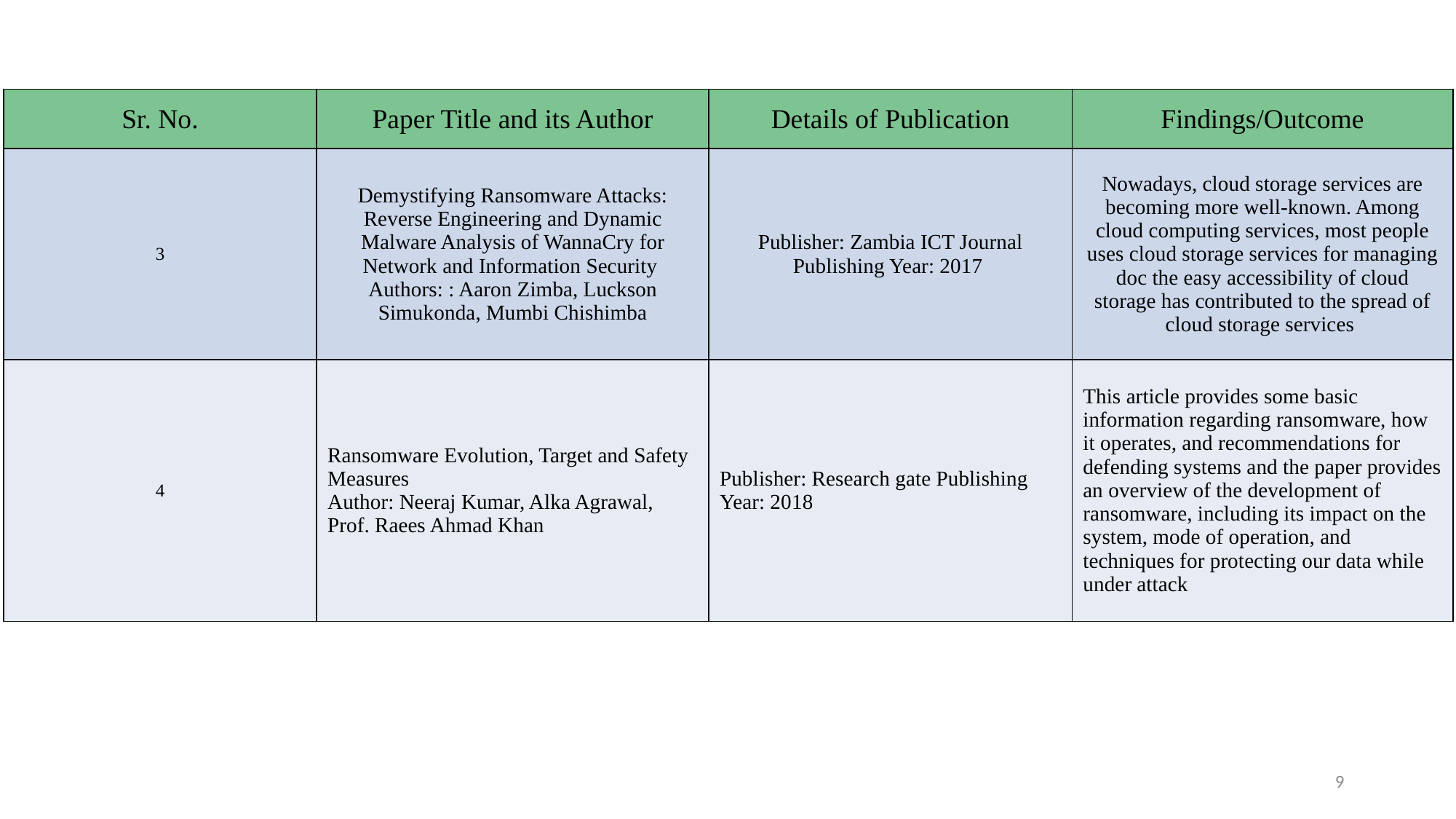

| Sr. No. | Paper Title and its Author | Details of Publication | Findings/Outcome |
| --- | --- | --- | --- |
| 3 | Demystifying Ransomware Attacks: Reverse Engineering and Dynamic Malware Analysis of WannaCry for Network and Information Security  Authors: : Aaron Zimba, Luckson Simukonda, Mumbi Chishimba | Publisher: Zambia ICT Journal Publishing Year: 2017 | Nowadays, cloud storage services are becoming more well-known. Among cloud computing services, most people uses cloud storage services for managing doc the easy accessibility of cloud storage has contributed to the spread of cloud storage services |
| 4 | Ransomware Evolution, Target and Safety Measures Author: Neeraj Kumar, Alka Agrawal, Prof. Raees Ahmad Khan | Publisher: Research gate Publishing Year: 2018 | This article provides some basic information regarding ransomware, how it operates, and recommendations for defending systems and the paper provides an overview of the development of ransomware, including its impact on the system, mode of operation, and techniques for protecting our data while under attack |
9